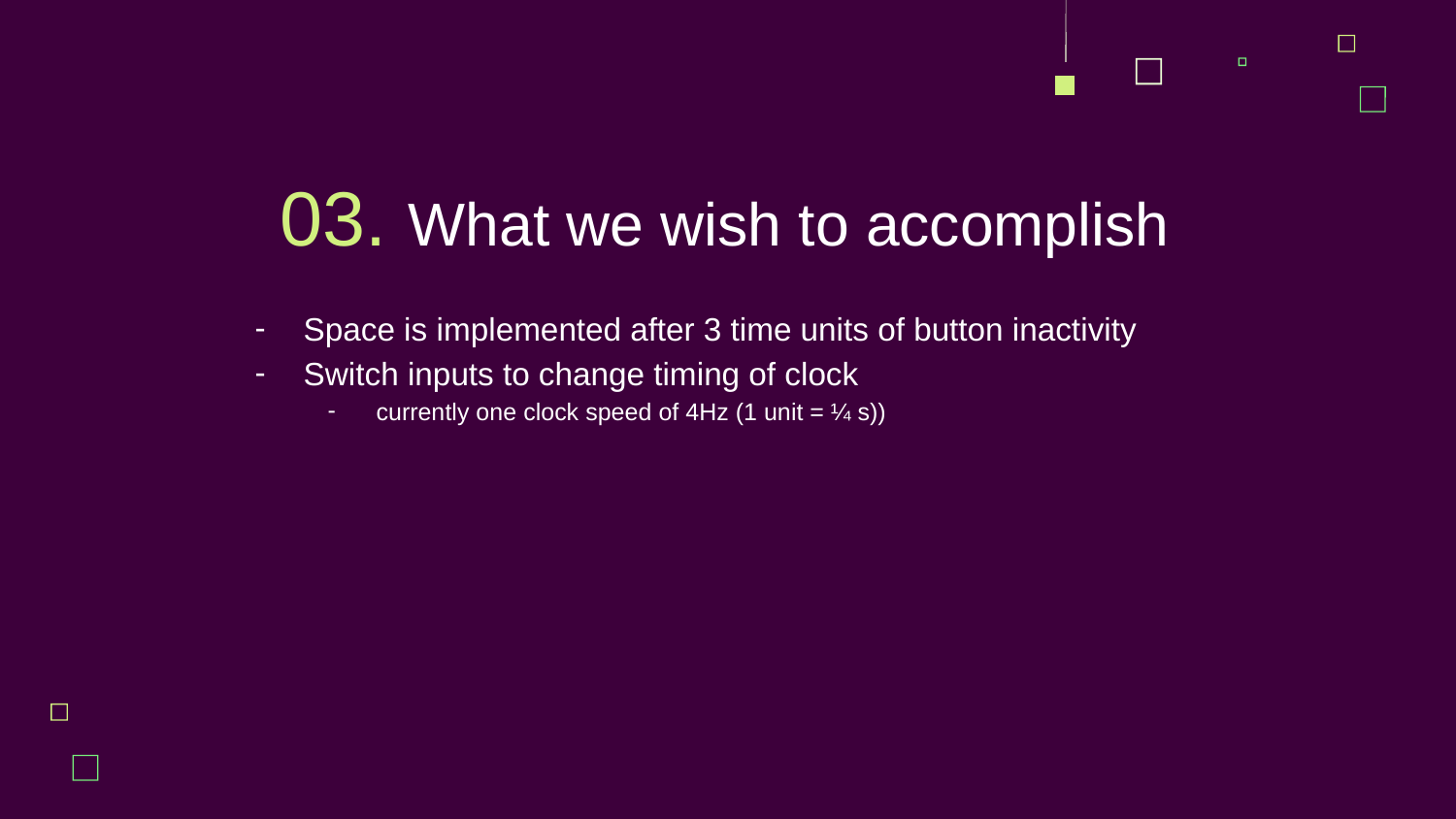

# 03. What we wish to accomplish
Space is implemented after 3 time units of button inactivity
Switch inputs to change timing of clock
currently one clock speed of 4Hz (1 unit = ¼ s))